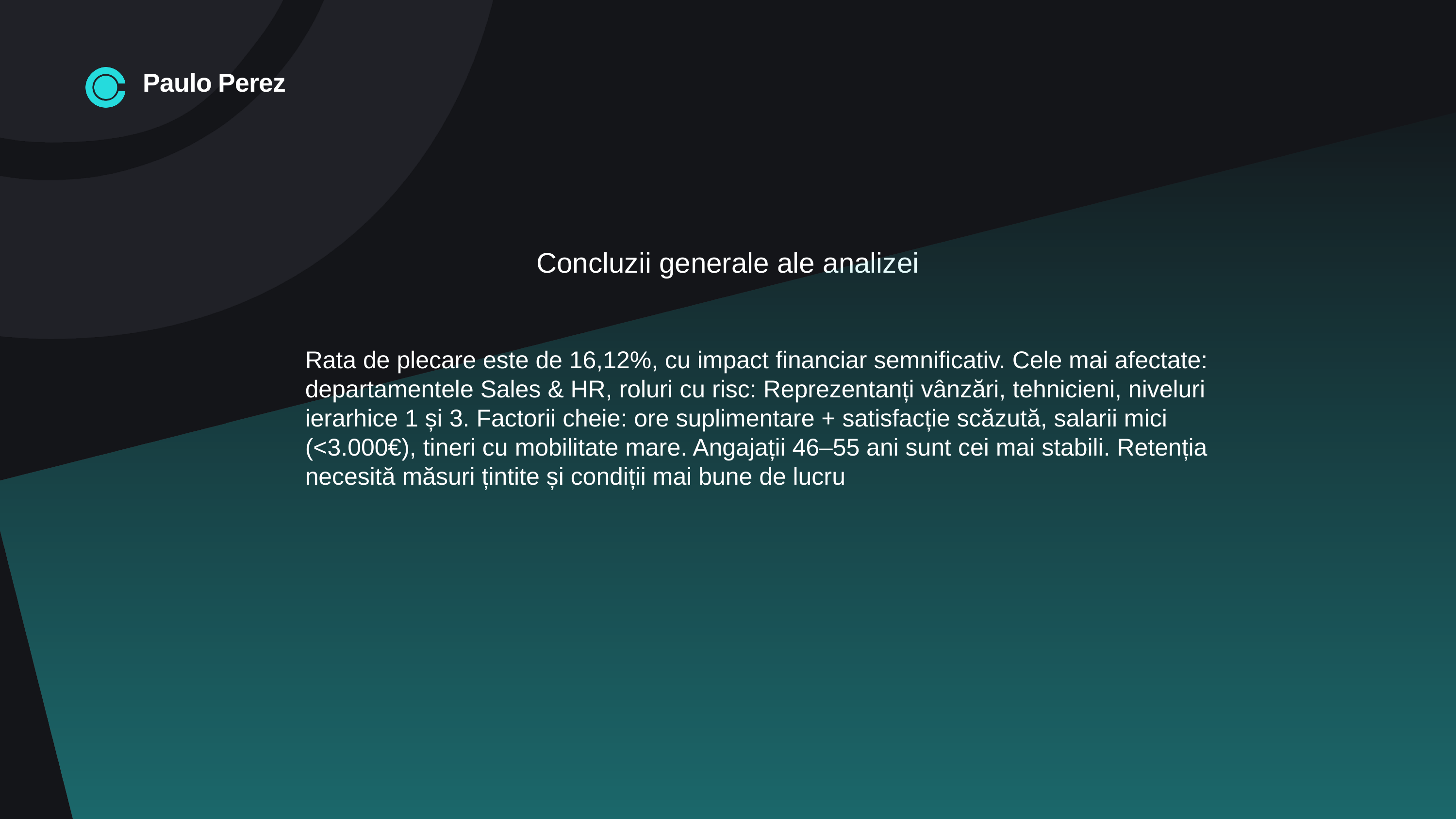

Paulo Perez
Concluzii generale ale analizei

Rata de plecare este de 16,12%, cu impact financiar semnificativ. Cele mai afectate: departamentele Sales & HR, roluri cu risc: Reprezentanți vânzări, tehnicieni, niveluri ierarhice 1 și 3. Factorii cheie: ore suplimentare + satisfacție scăzută, salarii mici (<3.000€), tineri cu mobilitate mare. Angajații 46–55 ani sunt cei mai stabili. Retenția necesită măsuri țintite și condiții mai bune de lucru